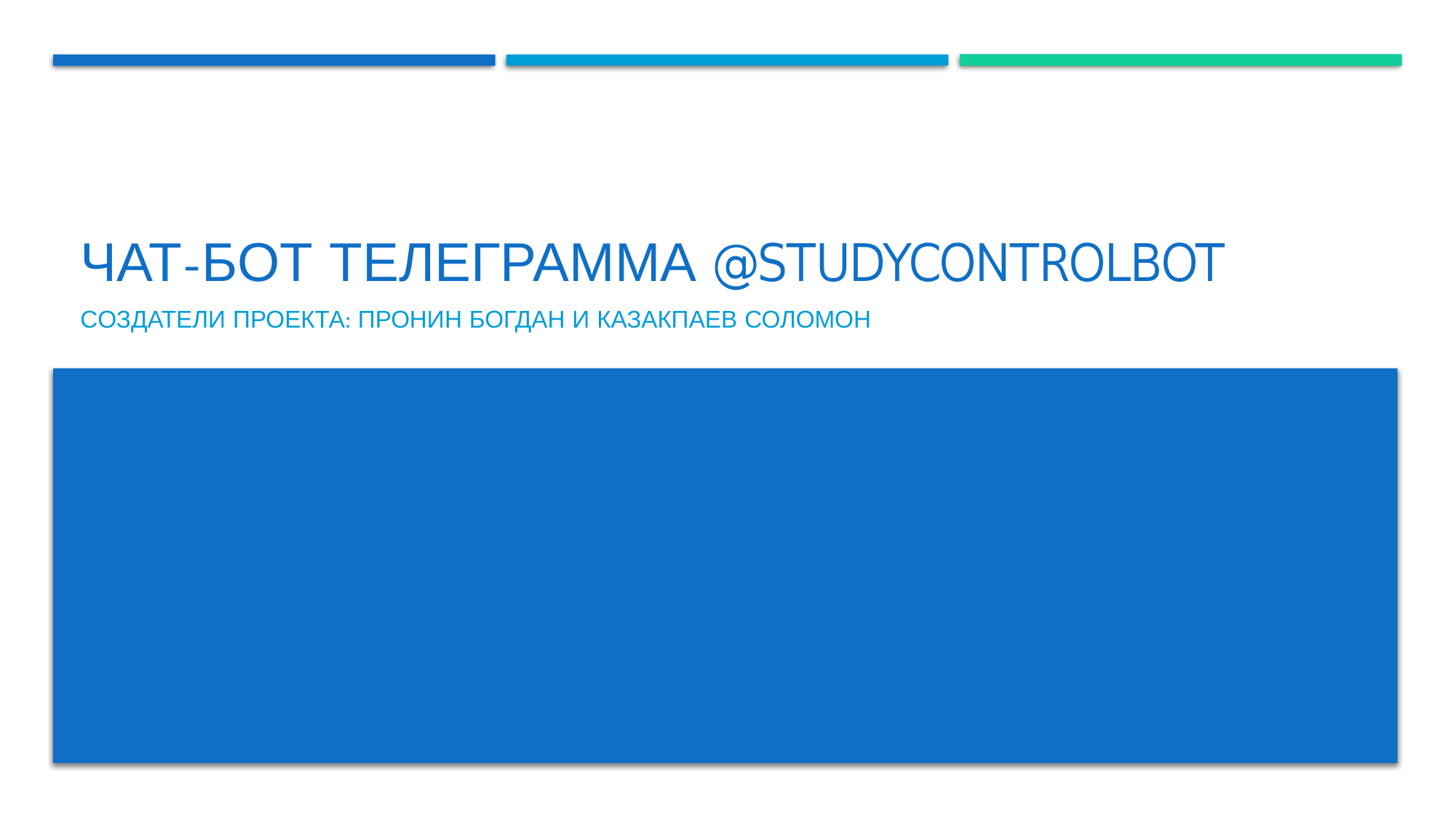

# Чат-бот телеграмма @studycontrolbot
Создатели проекта: пронин Богдан и казакпаев соломон